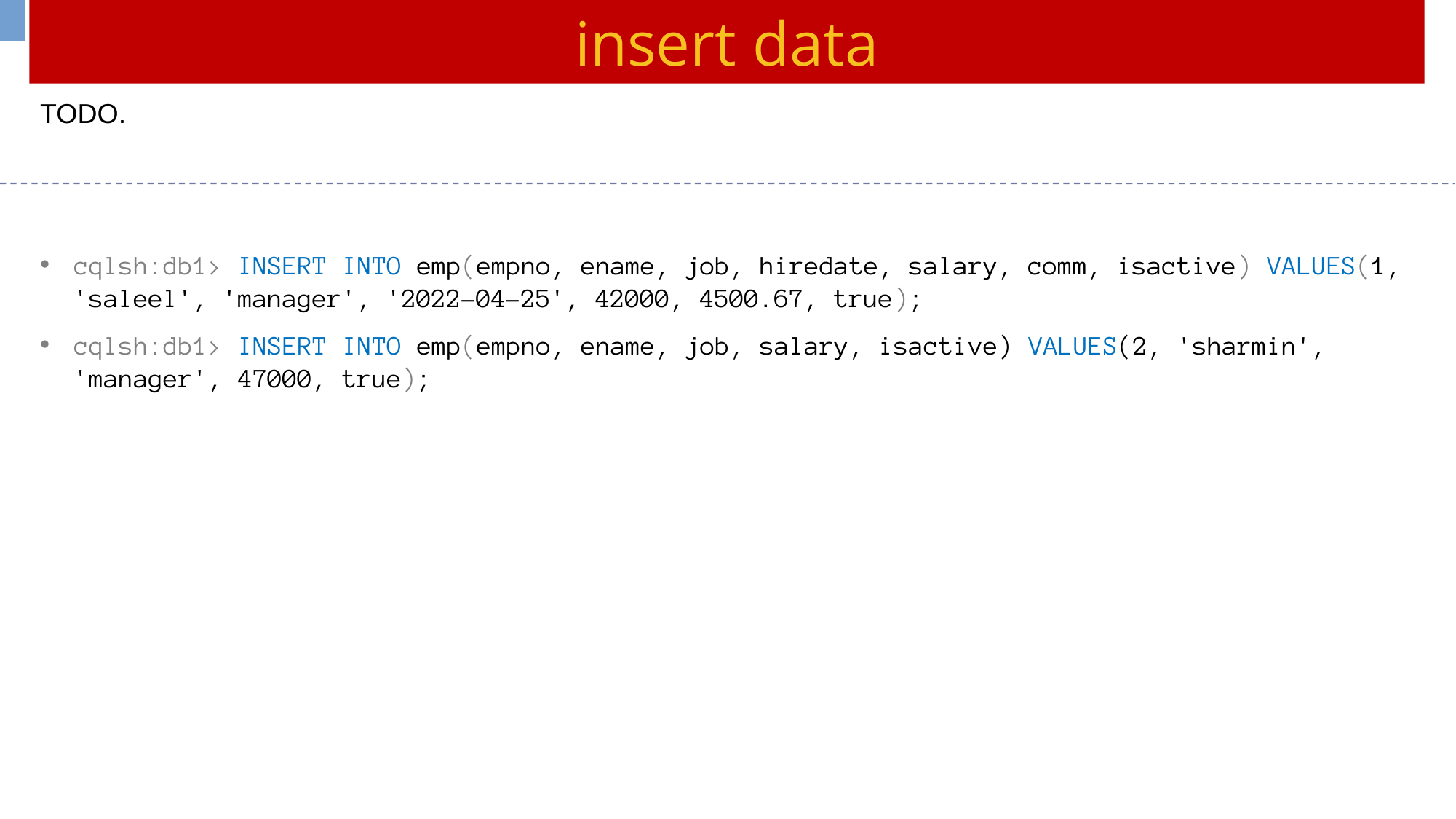

insert data
TODO.

cqlsh:db1> INSERT INTO emp(empno, ename, job, hiredate, salary, comm, isactive) VALUES(1, 'saleel', 'manager', '2022-04-25', 42000, 4500.67, true);

cqlsh:db1> INSERT INTO emp(empno, ename, job, salary, isactive) VALUES(2, 'sharmin', 'manager', 47000, true);